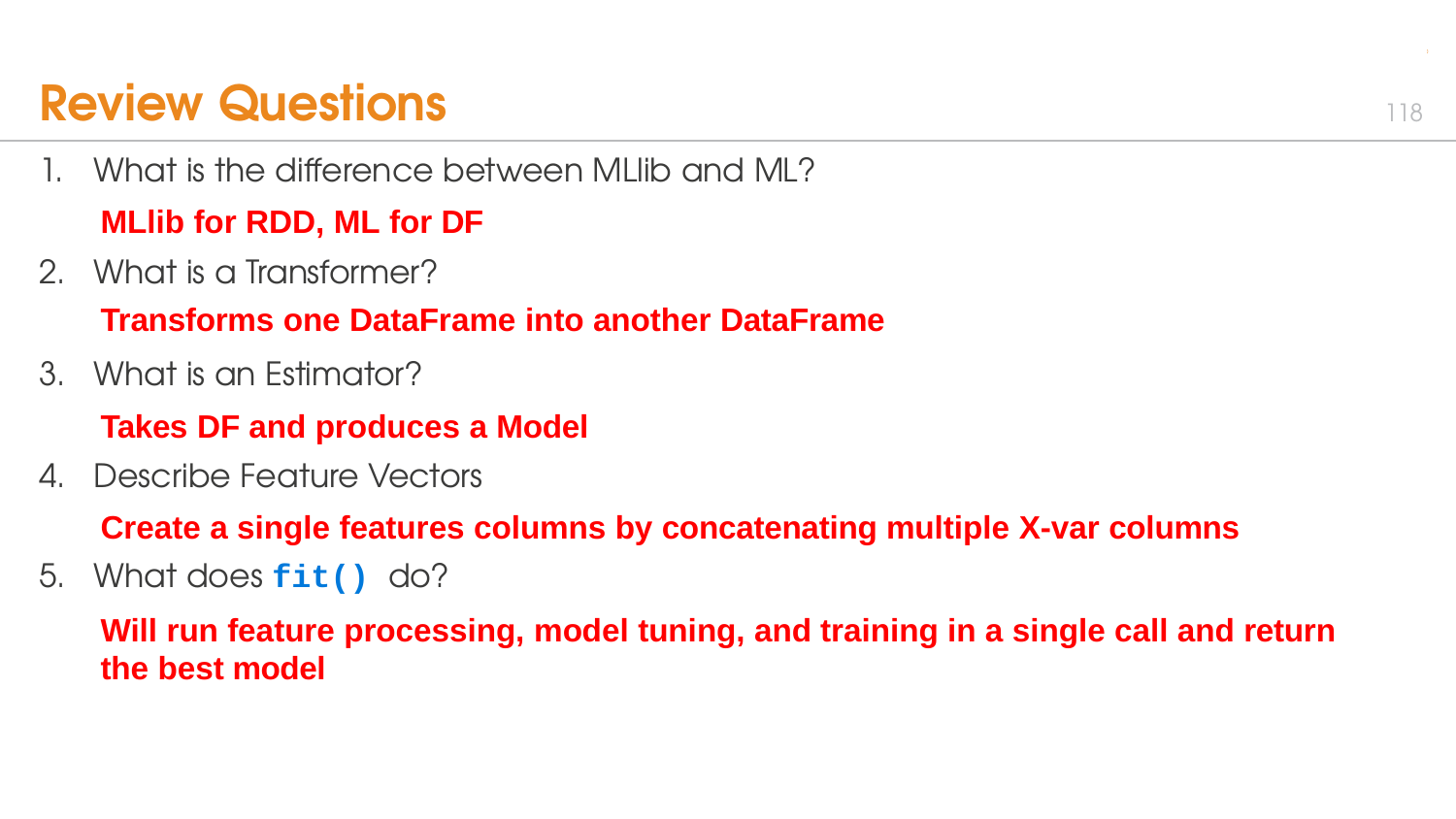

# Review Questions
118
What is the difference between MLlib and ML?
MLlib for RDD, ML for DF
What is a Transformer?
Transforms one DataFrame into another DataFrame
What is an Estimator?
Takes DF and produces a Model
Describe Feature Vectors
Create a single features columns by concatenating multiple X-var columns
What does fit() do?
Will run feature processing, model tuning, and training in a single call and return the best model